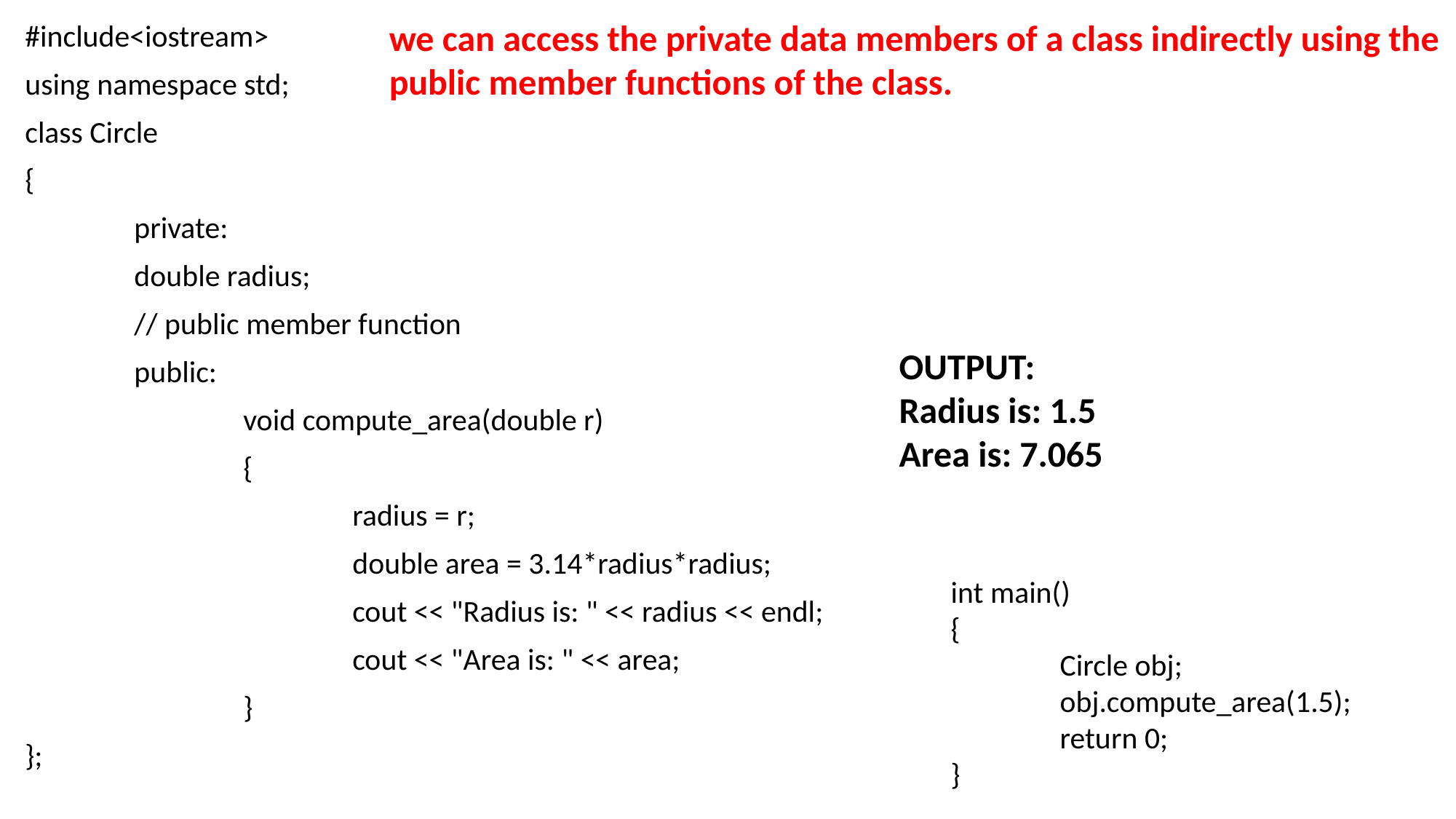

we can access the private data members of a class indirectly using the public member functions of the class.
#include<iostream>
using namespace std;
class Circle
{
	private:
	double radius;
	// public member function
	public:
		void compute_area(double r)
		{
			radius = r;
			double area = 3.14*radius*radius;
			cout << "Radius is: " << radius << endl;
			cout << "Area is: " << area;
		}
};

OUTPUT:
Radius is: 1.5
Area is: 7.065
int main()
{
	Circle obj;
	obj.compute_area(1.5);
	return 0;
}